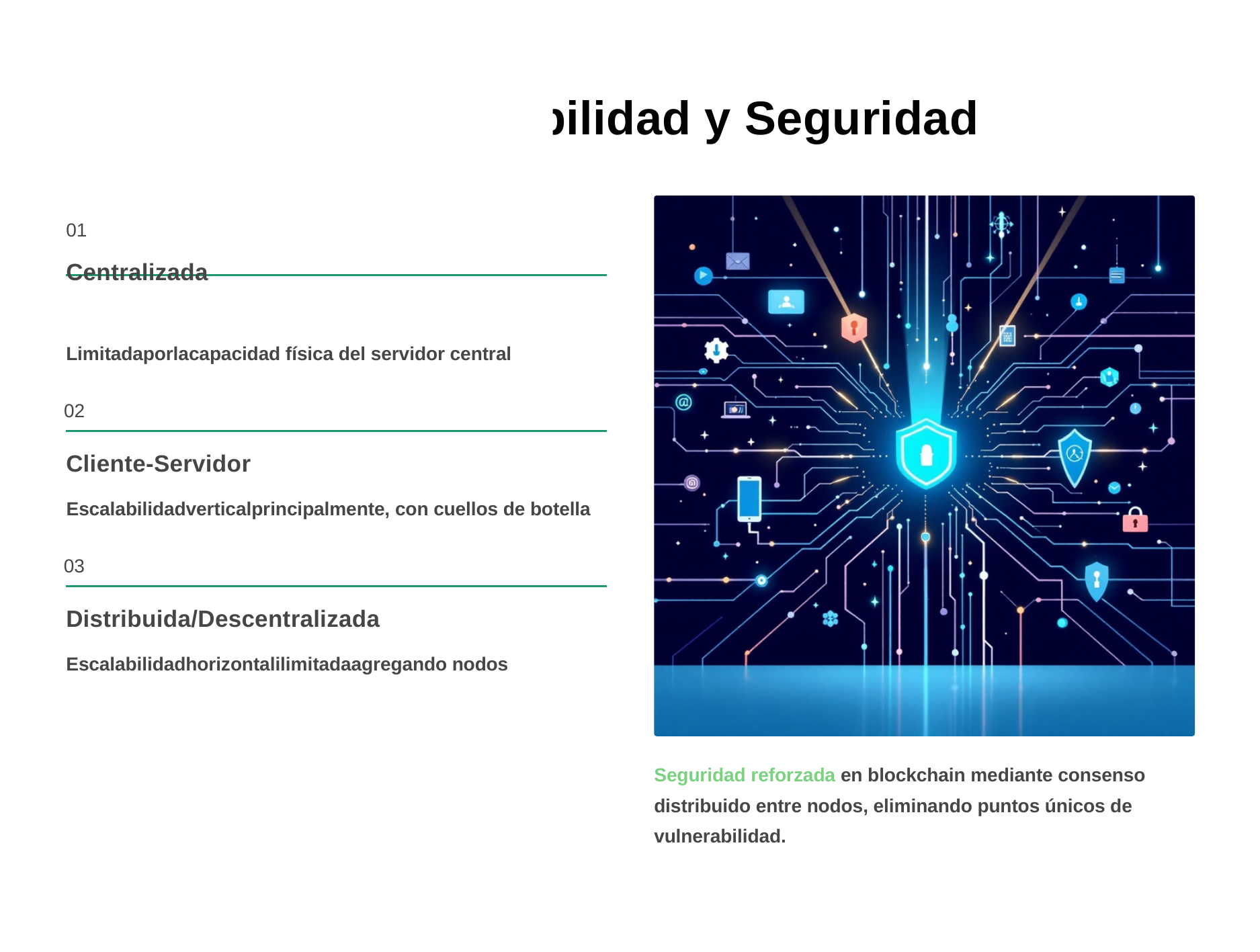

Impacto en la Escalabilidad y Seguridad
Escalabilidad
01
Centralizada

Limitadaporlacapacidad física del servidor central
02
Cliente-Servidor

Escalabilidadverticalprincipalmente, con cuellos de botella
03
Distribuida/Descentralizada

Escalabilidadhorizontalilimitadaagregando nodos
Seguridad reforzada en blockchain mediante consenso distribuido entre nodos, eliminando puntos únicos de vulnerabilidad.